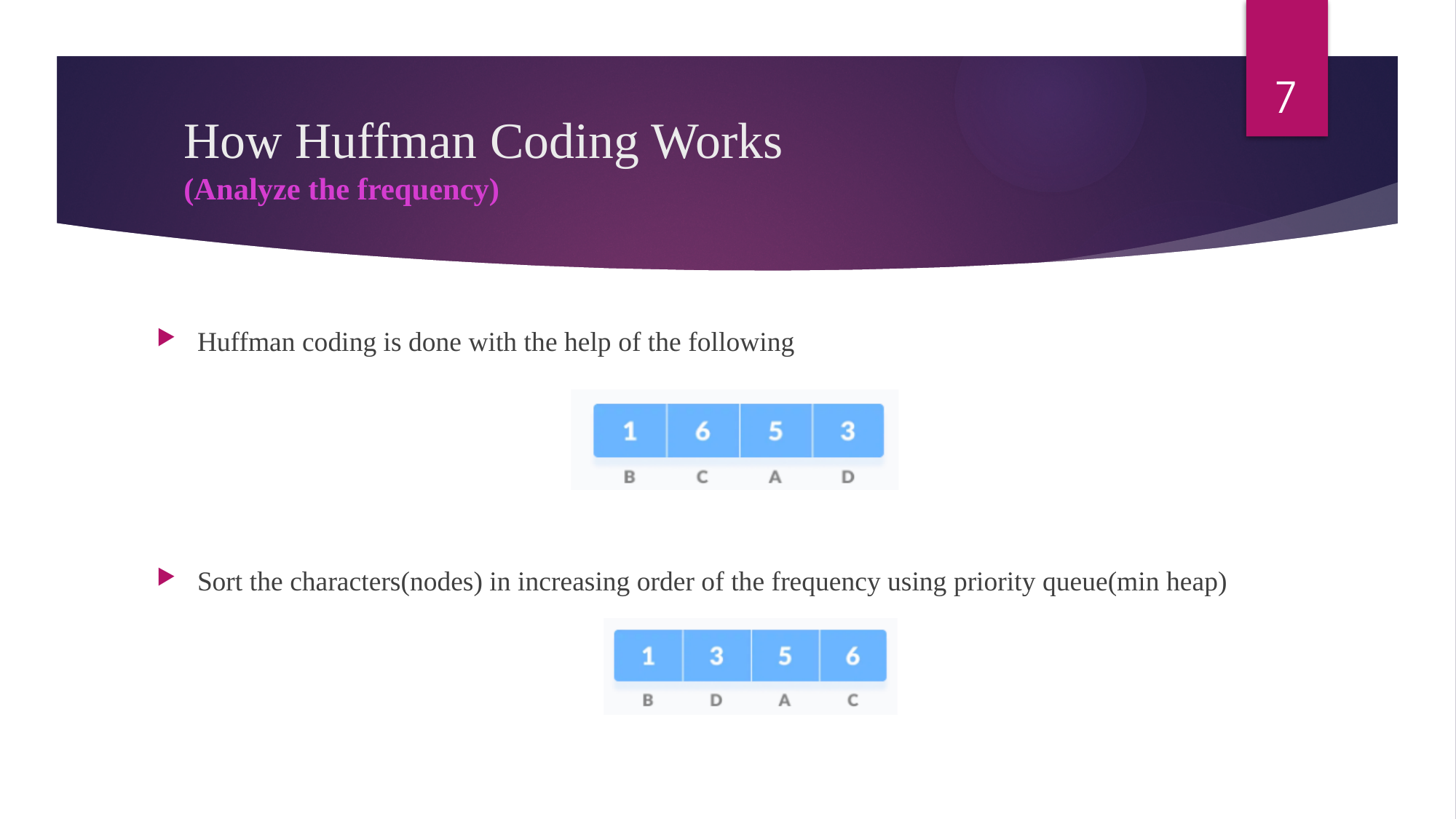

7
# How Huffman Coding Works (Analyze the frequency)
Huffman coding is done with the help of the following

Sort the characters(nodes) in increasing order of the frequency using priority queue(min heap)